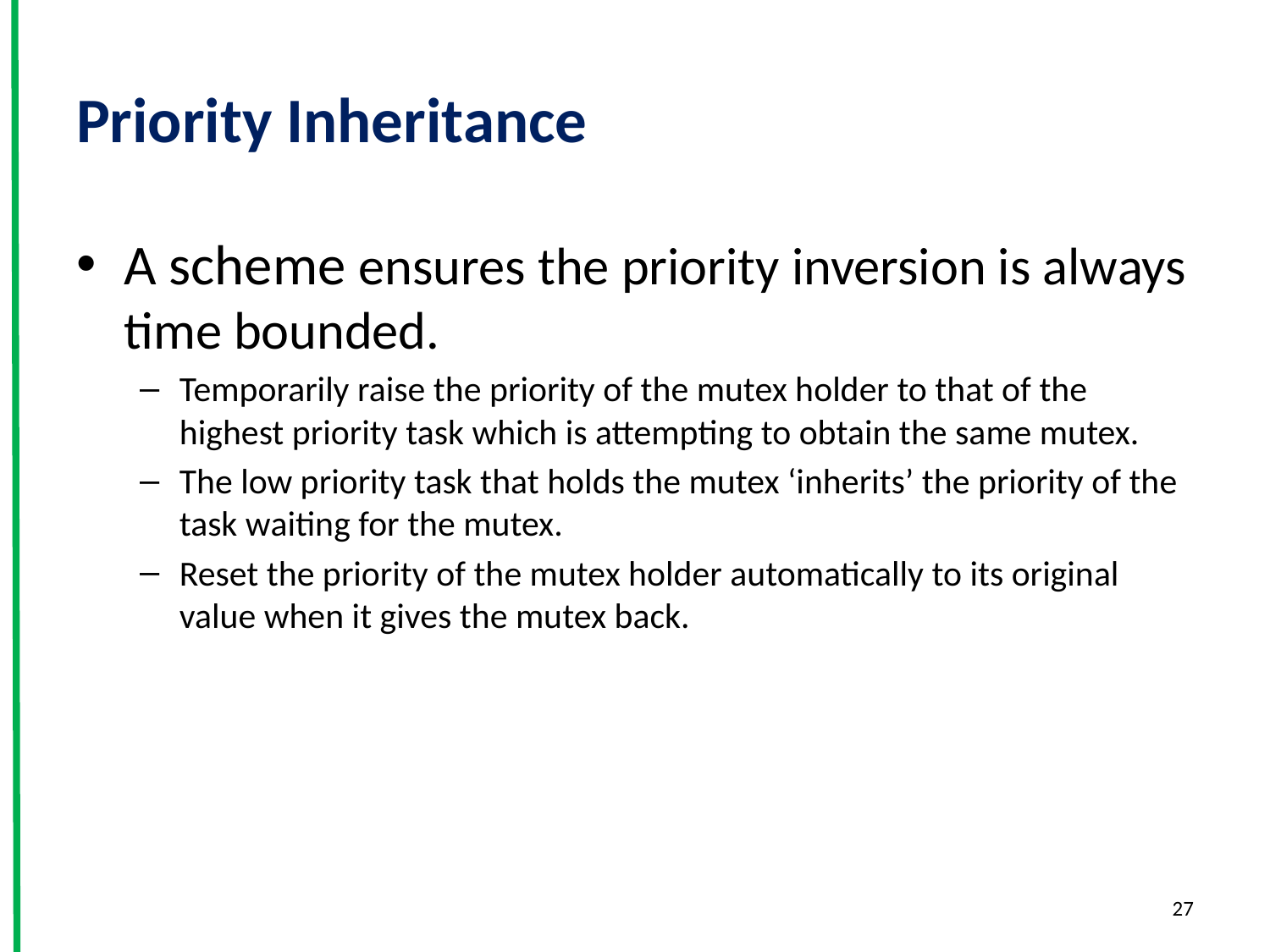

# Priority Inheritance
A scheme ensures the priority inversion is always time bounded.
Temporarily raise the priority of the mutex holder to that of the highest priority task which is attempting to obtain the same mutex.
The low priority task that holds the mutex ‘inherits’ the priority of the task waiting for the mutex.
Reset the priority of the mutex holder automatically to its original value when it gives the mutex back.
27